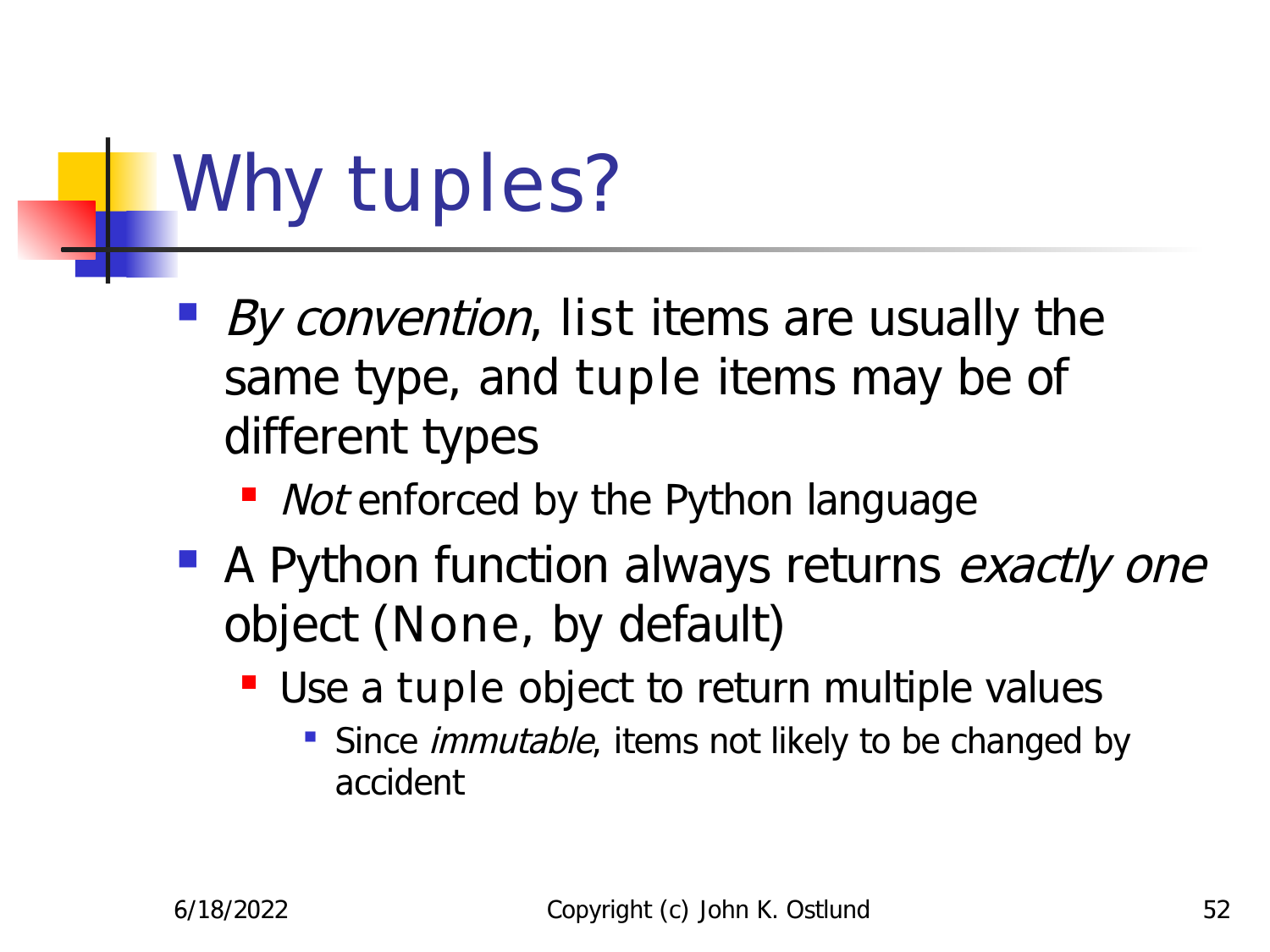

# Why tuples?
By convention, list items are usually the same type, and tuple items may be of different types
Not enforced by the Python language
A Python function always returns exactly one object (None, by default)
Use a tuple object to return multiple values
Since immutable, items not likely to be changed by accident
6/18/2022
Copyright (c) John K. Ostlund
52